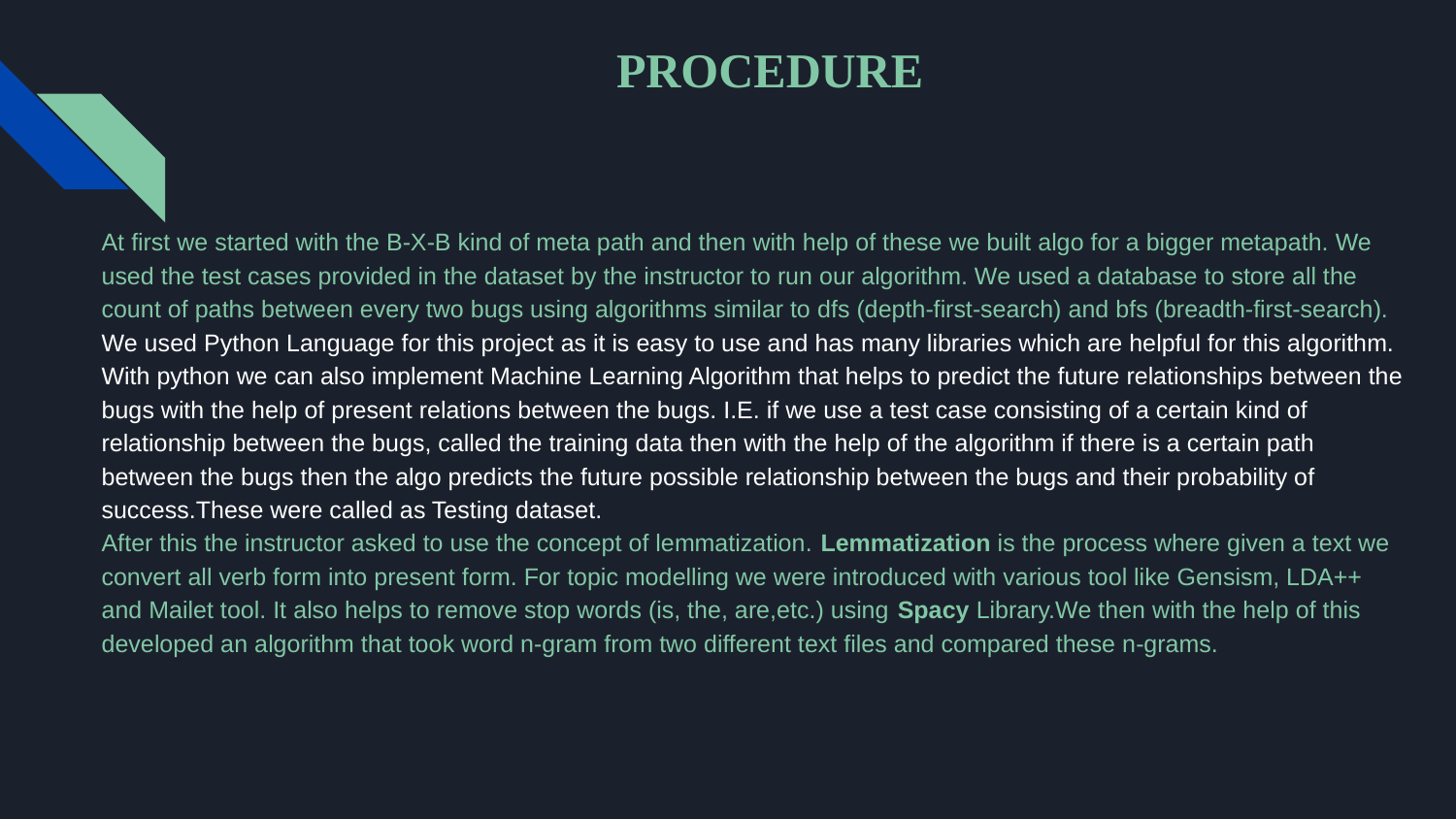

# PROCEDURE
At first we started with the B-X-B kind of meta path and then with help of these we built algo for a bigger metapath. We used the test cases provided in the dataset by the instructor to run our algorithm. We used a database to store all the count of paths between every two bugs using algorithms similar to dfs (depth-first-search) and bfs (breadth-first-search).
We used Python Language for this project as it is easy to use and has many libraries which are helpful for this algorithm. With python we can also implement Machine Learning Algorithm that helps to predict the future relationships between the bugs with the help of present relations between the bugs. I.E. if we use a test case consisting of a certain kind of relationship between the bugs, called the training data then with the help of the algorithm if there is a certain path between the bugs then the algo predicts the future possible relationship between the bugs and their probability of success.These were called as Testing dataset.
After this the instructor asked to use the concept of lemmatization. Lemmatization is the process where given a text we convert all verb form into present form. For topic modelling we were introduced with various tool like Gensism, LDA++ and Mailet tool. It also helps to remove stop words (is, the, are,etc.) using Spacy Library.We then with the help of this developed an algorithm that took word n-gram from two different text files and compared these n-grams.